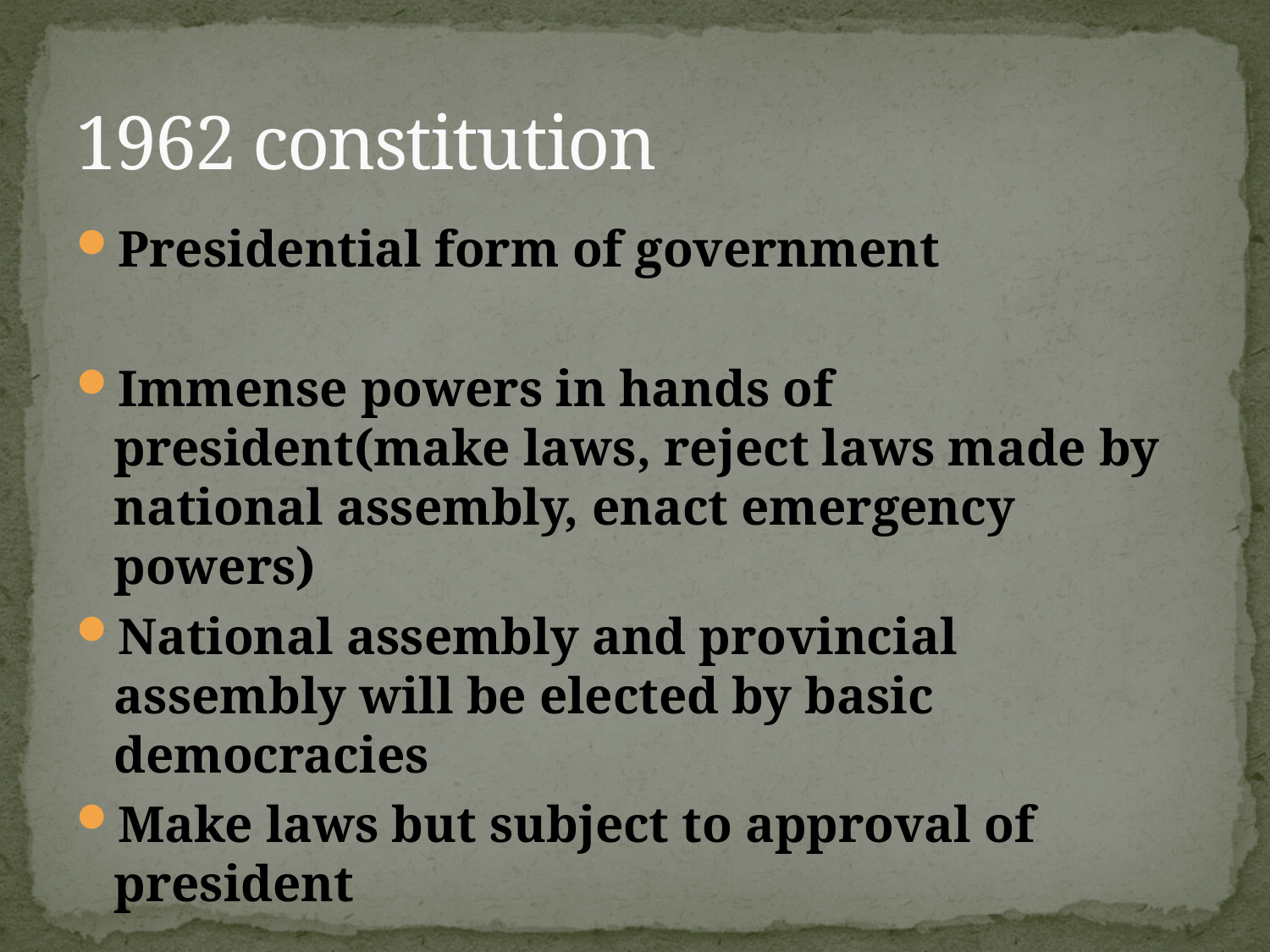

# 1962 constitution
Presidential form of government

Immense powers in hands of president(make laws, reject laws made by national assembly, enact emergency powers)
National assembly and provincial assembly will be elected by basic democracies
Make laws but subject to approval of president